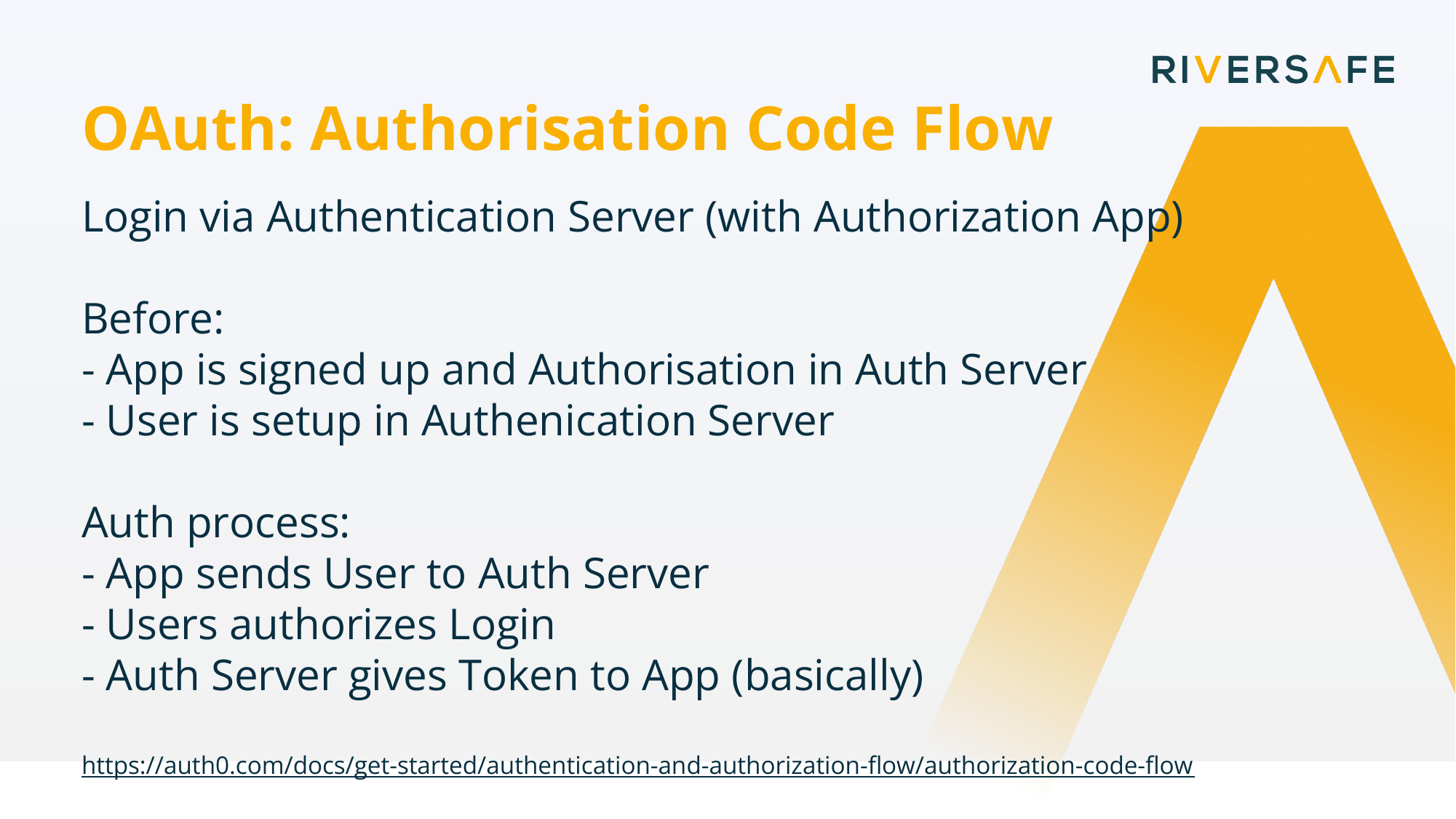

OAuth: Authorisation Code Flow
Login via Authentication Server (with Authorization App)
Before:
- App is signed up and Authorisation in Auth Server
- User is setup in Authenication Server
Auth process:
- App sends User to Auth Server
- Users authorizes Login
- Auth Server gives Token to App (basically)
https://auth0.com/docs/get-started/authentication-and-authorization-flow/authorization-code-flow